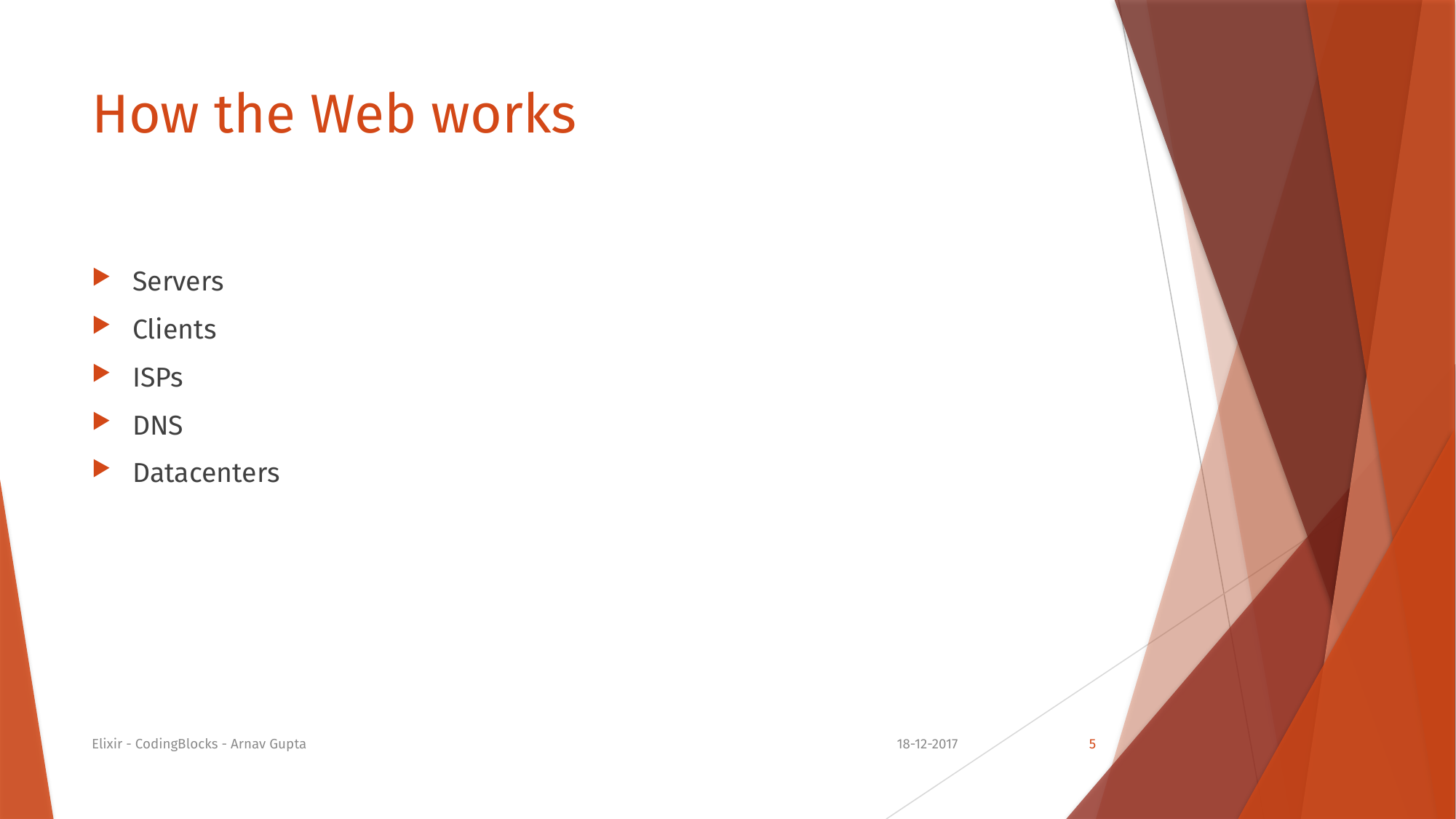

# How the Web works
Servers
Clients
ISPs
DNS
Datacenters
Elixir - CodingBlocks - Arnav Gupta
18-12-2017
5